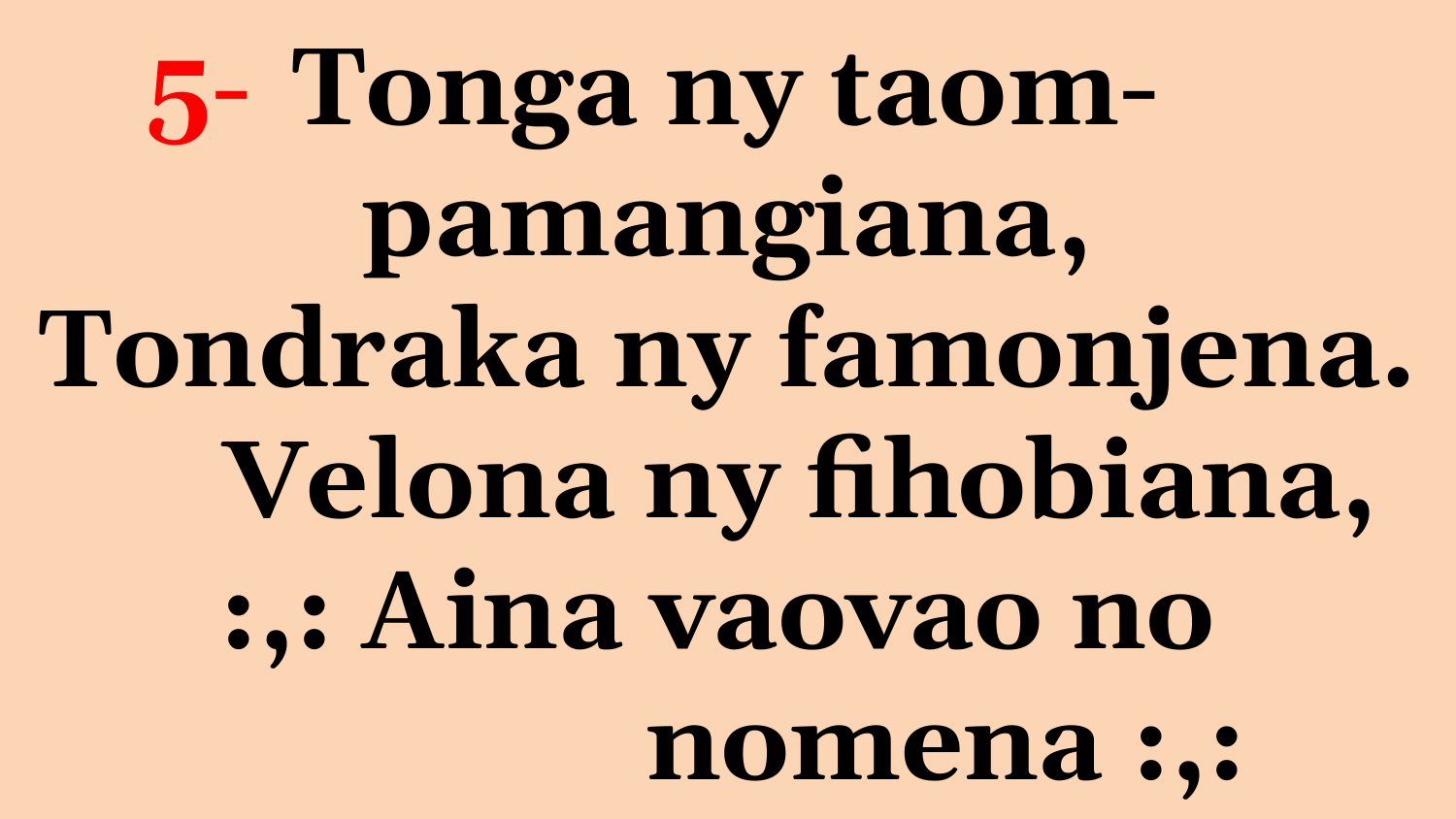

# 5- 	Tonga ny taom-		pamangiana, Tondraka ny famonjena. Velona ny fihobiana, :,: Aina vaovao no 				nomena :,: